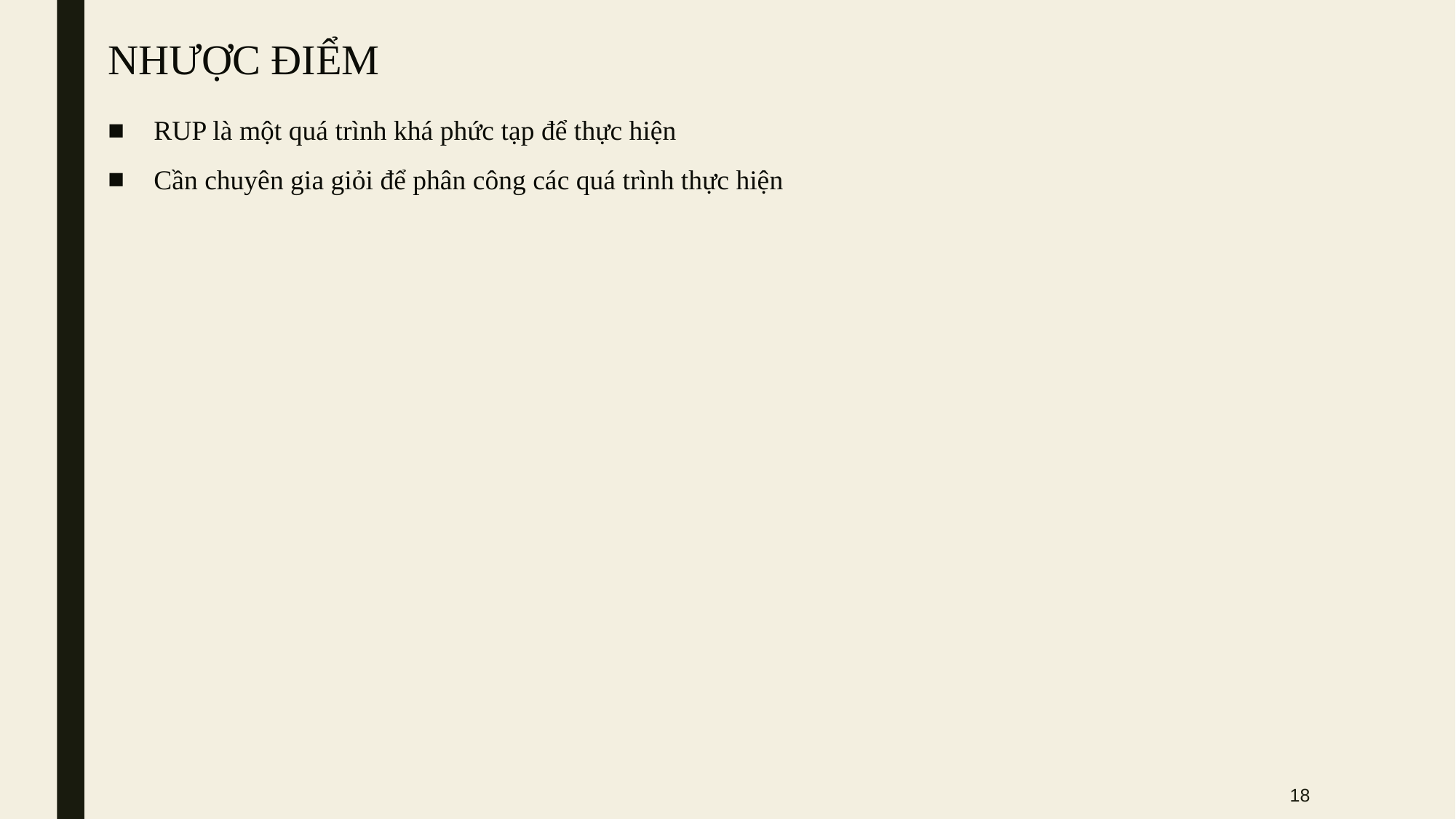

# NHƯỢC ĐIỂM
RUP là một quá trình khá phức tạp để thực hiện
Cần chuyên gia giỏi để phân công các quá trình thực hiện

18